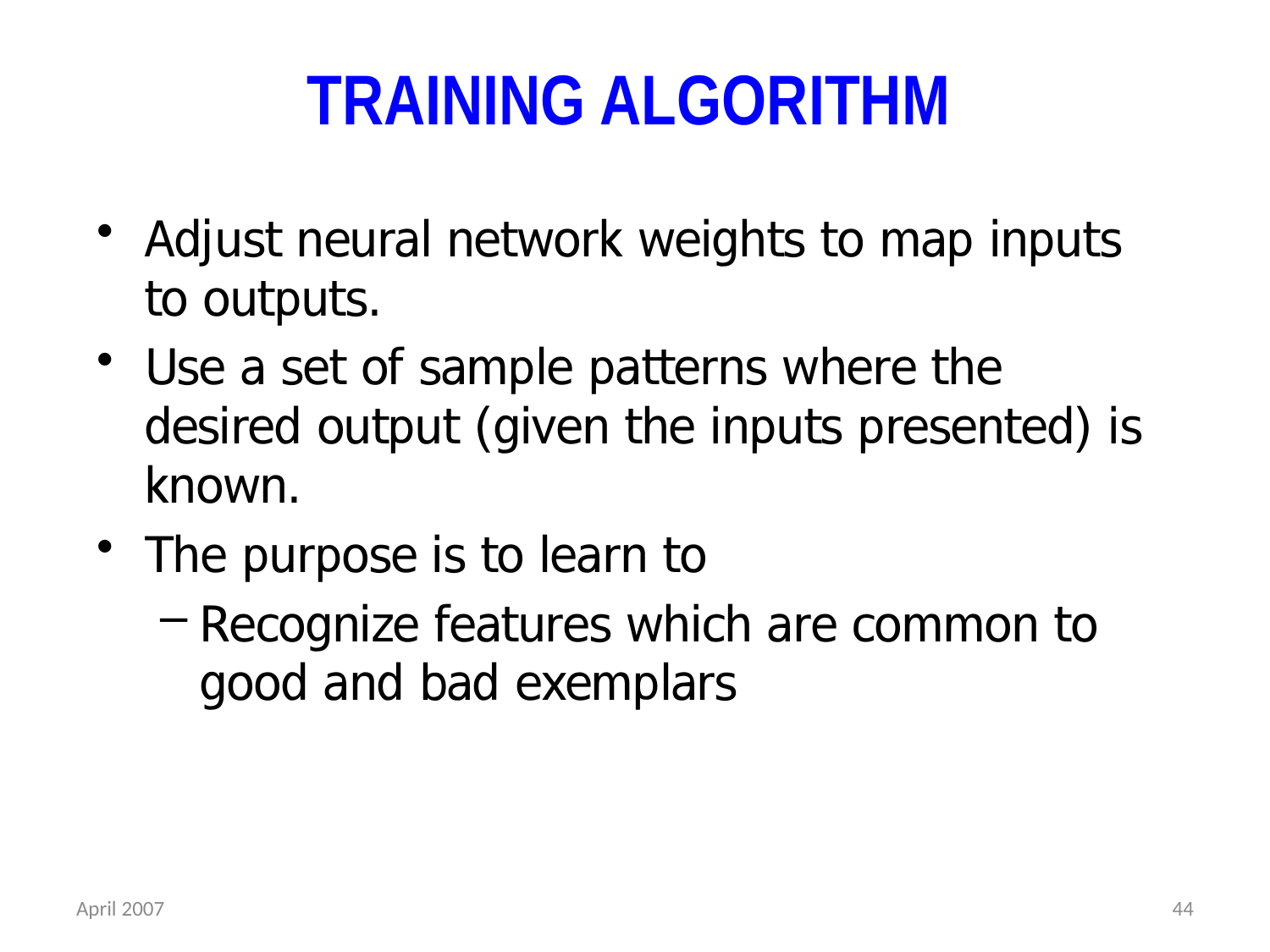

TRAINING ALGORITHM
Adjust neural network weights to map inputs to outputs.
Use a set of sample patterns where the desired output (given the inputs presented) is known.
The purpose is to learn to
Recognize features which are common to good and bad exemplars
April 2007
44